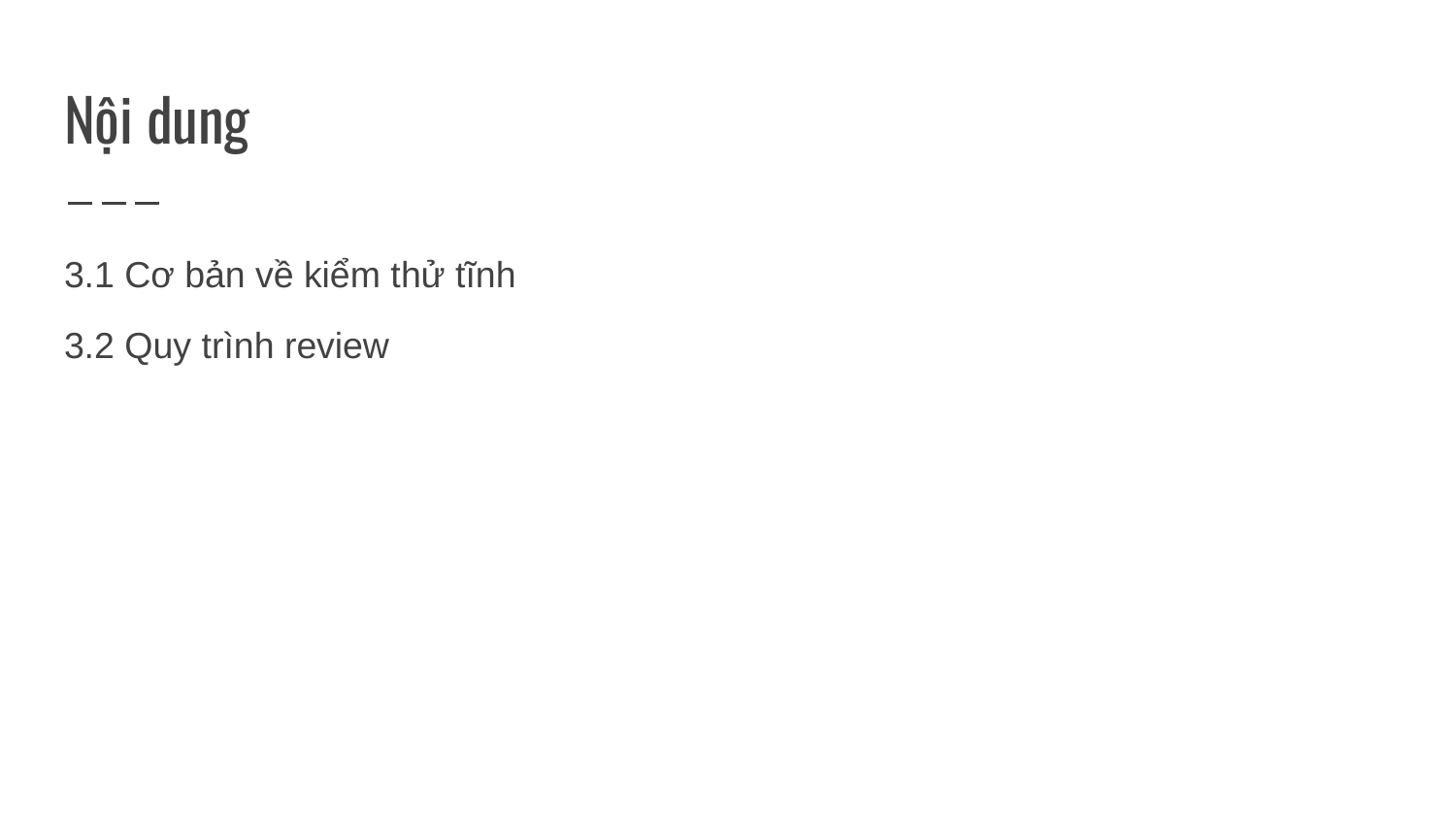

# Nội dung
3.1 Cơ bản về kiểm thử tĩnh
3.2 Quy trình review